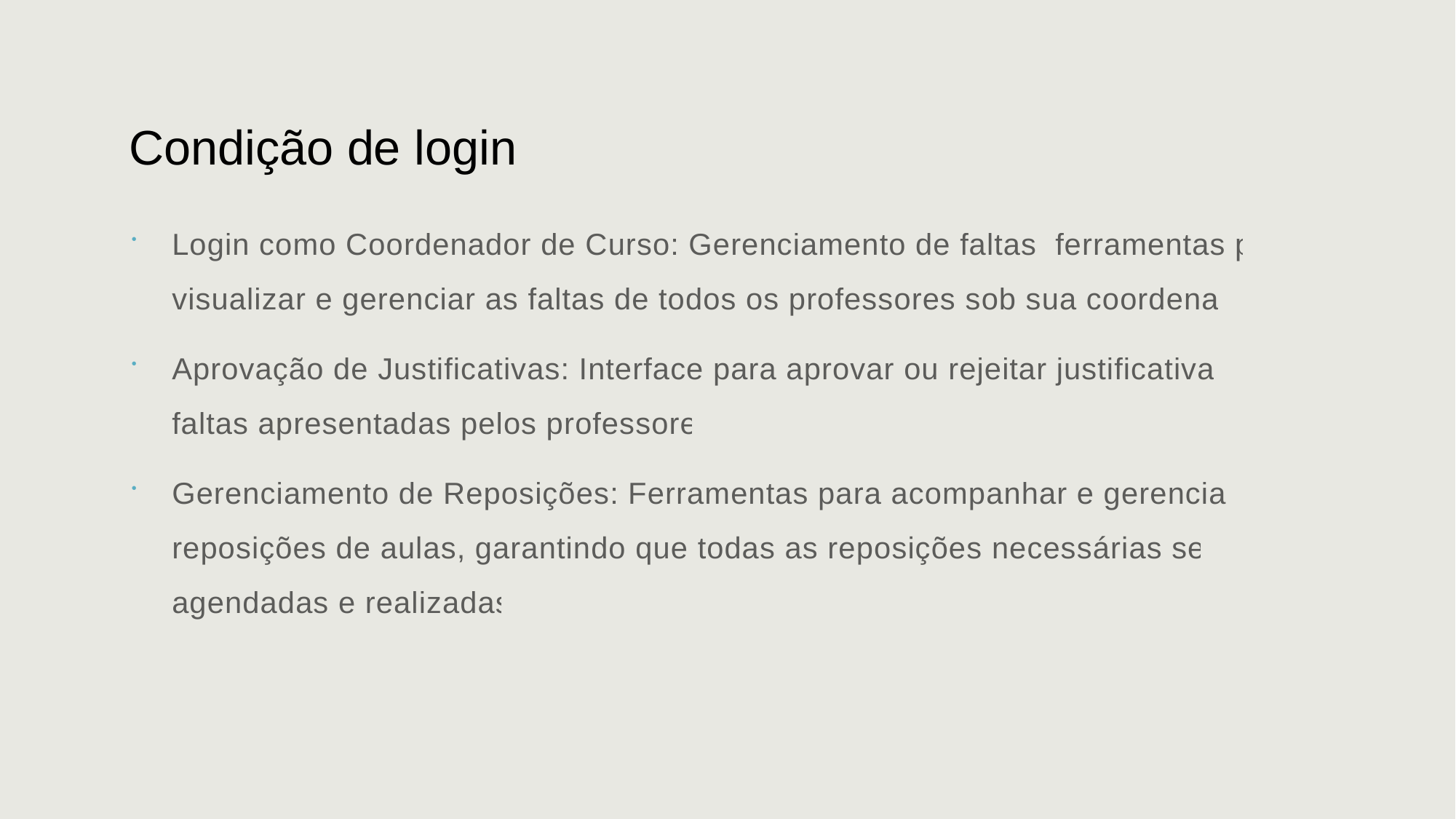

# Condição de login
Login como Coordenador de Curso: Gerenciamento de faltas  ferramentas para visualizar e gerenciar as faltas de todos os professores sob sua coordenação.
Aprovação de Justificativas: Interface para aprovar ou rejeitar justificativas de faltas apresentadas pelos professores.
Gerenciamento de Reposições: Ferramentas para acompanhar e gerenciar as reposições de aulas, garantindo que todas as reposições necessárias sejam agendadas e realizadas.